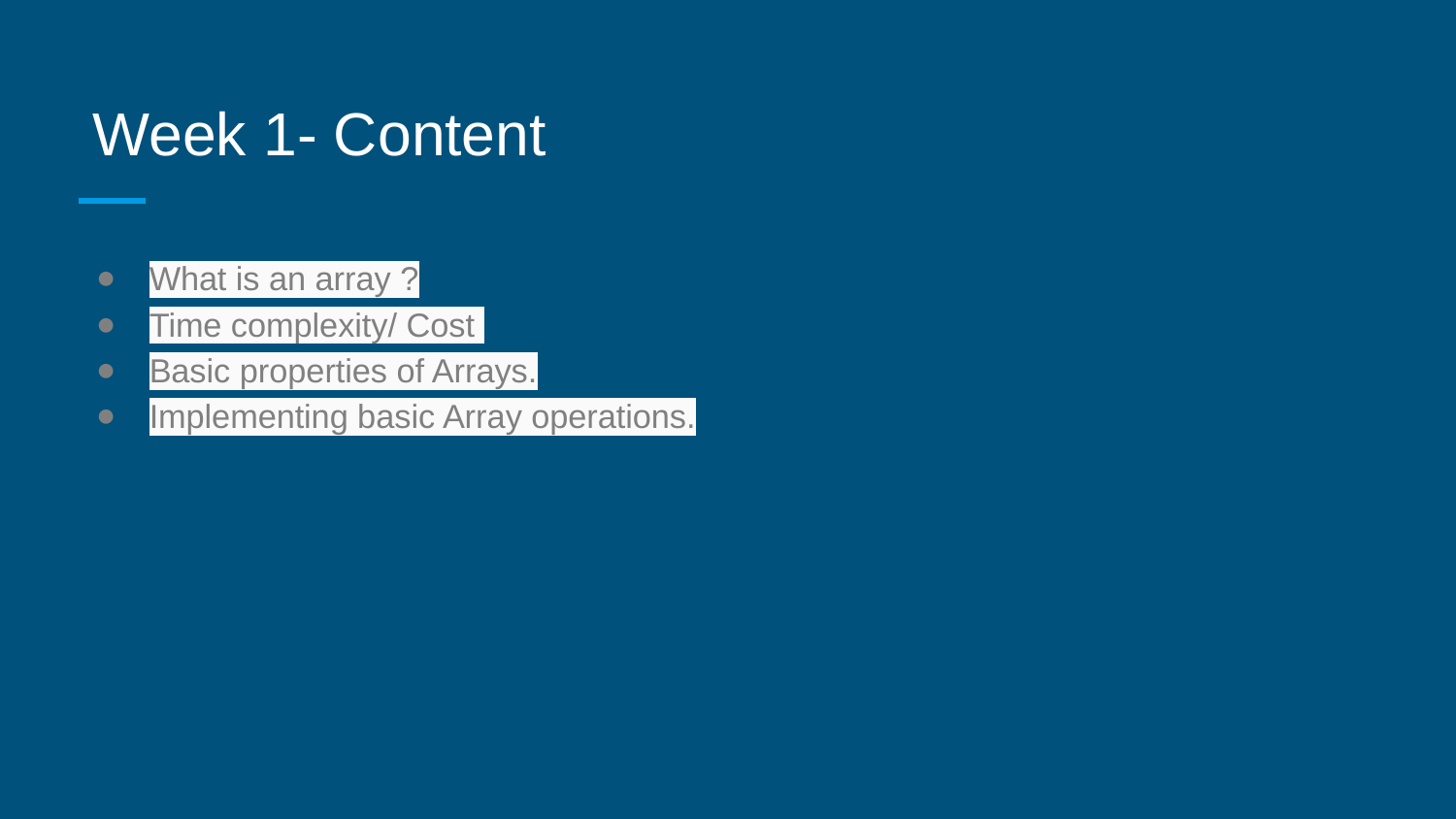

# Week 1- Content
What is an array ?
Time complexity/ Cost
Basic properties of Arrays.
Implementing basic Array operations.